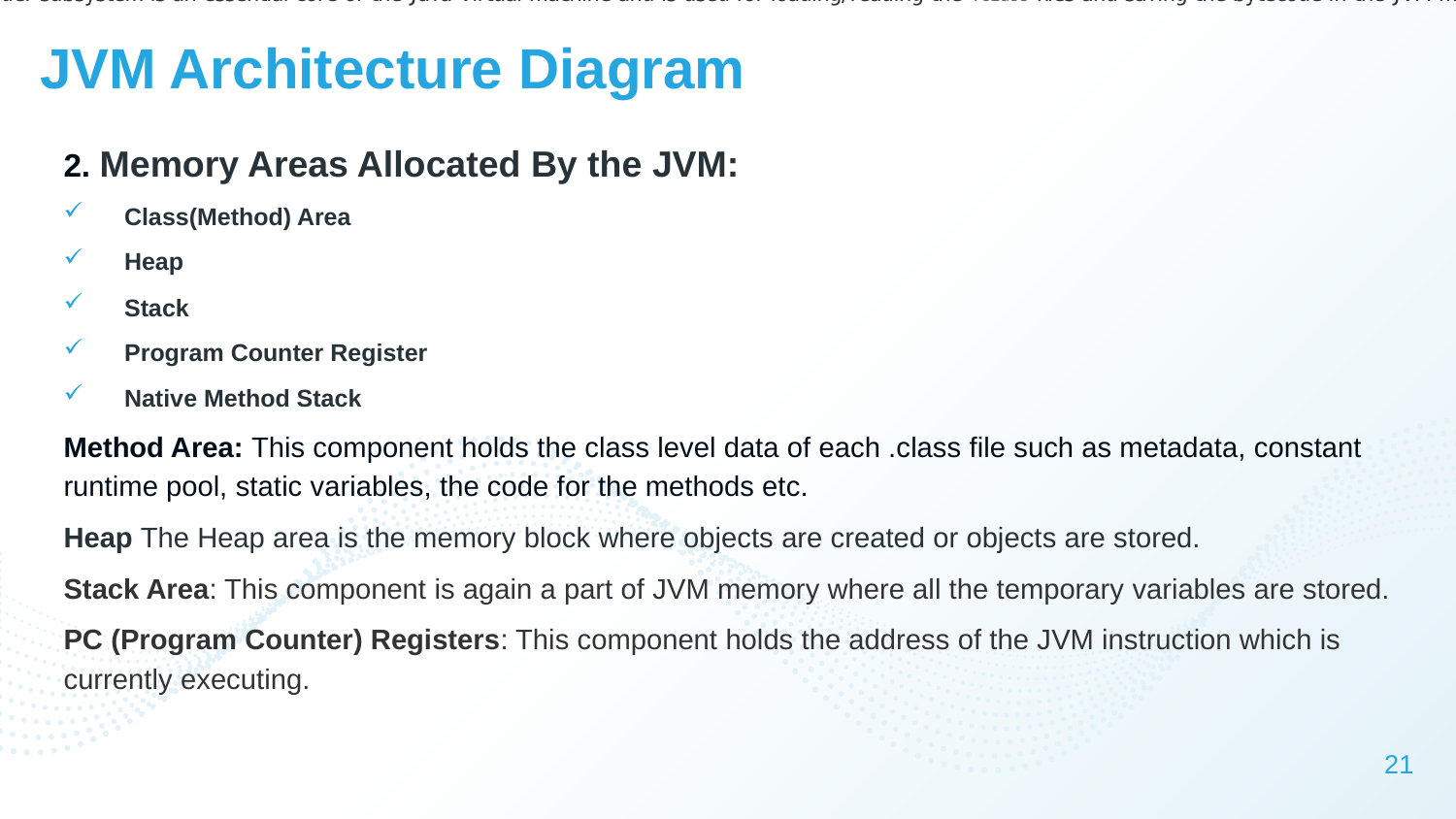

The classloader subsystem is an essential core of the Java Virtual machine and is used for loading/reading the .class files and saving the bytecode in the JVM method area.
# JVM Architecture Diagram
2. Memory Areas Allocated By the JVM:
Class(Method) Area
Heap
Stack
Program Counter Register
Native Method Stack
Method Area: This component holds the class level data of each .class file such as metadata, constant runtime pool, static variables, the code for the methods etc.
Heap The Heap area is the memory block where objects are created or objects are stored.
Stack Area: This component is again a part of JVM memory where all the temporary variables are stored.
PC (Program Counter) Registers: This component holds the address of the JVM instruction which is currently executing.

21